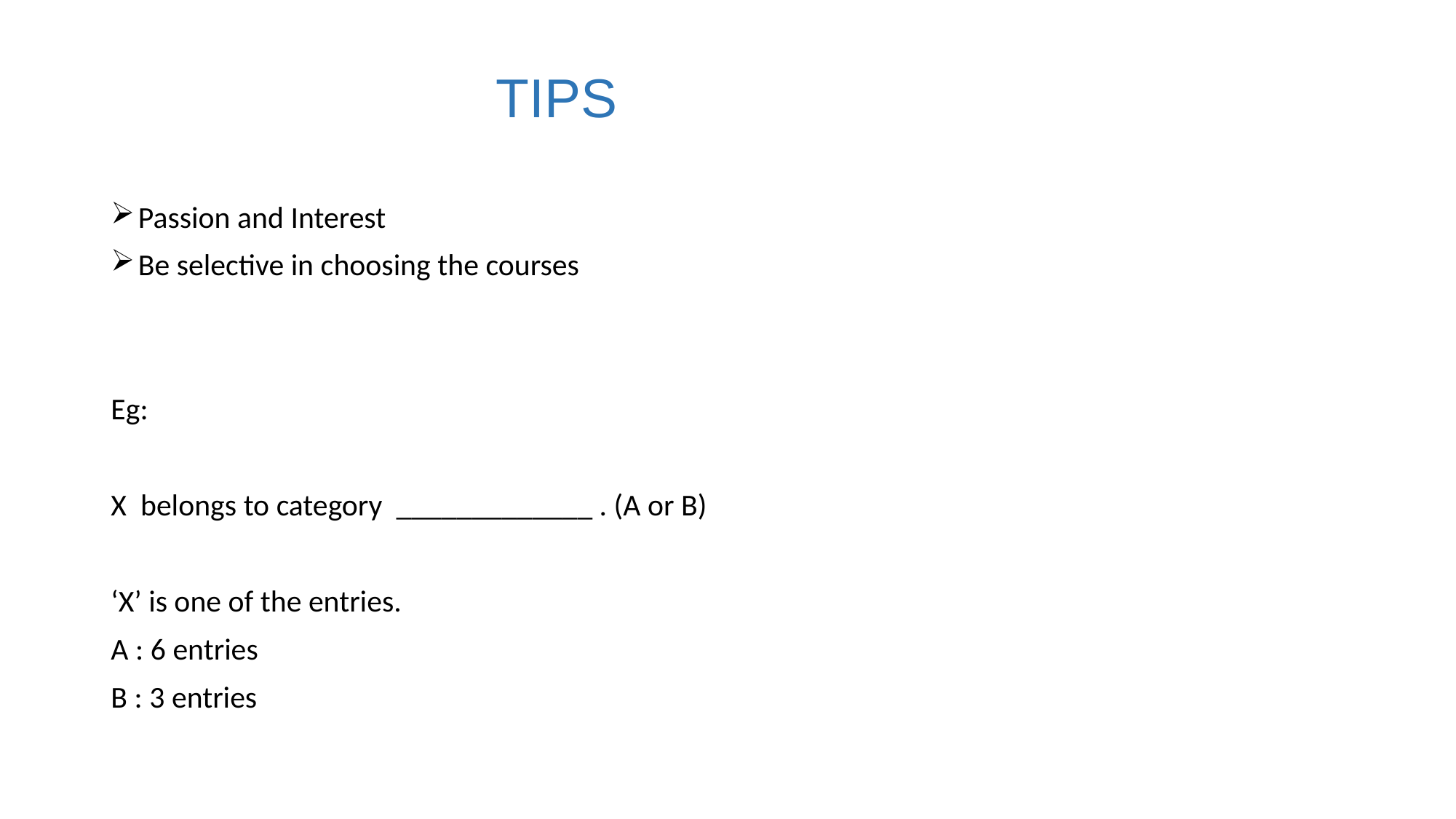

# TIPS
Passion and Interest
Be selective in choosing the courses

Eg:

X  belongs to category  _____________ . (A or B)

‘X’ is one of the entries.
A : 6 entries
B : 3 entries